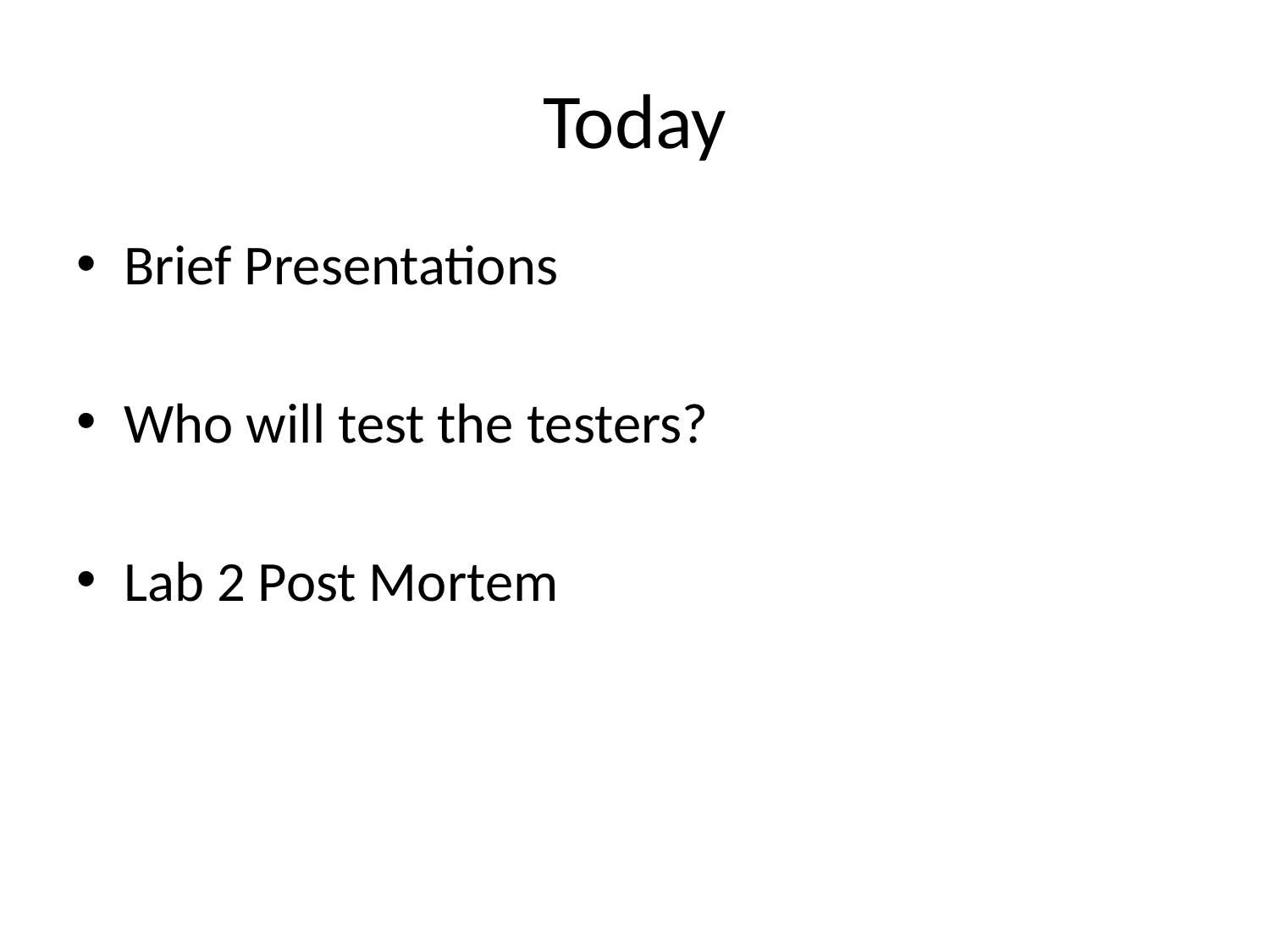

# Today
Brief Presentations

Who will test the testers?

Lab 2 Post Mortem